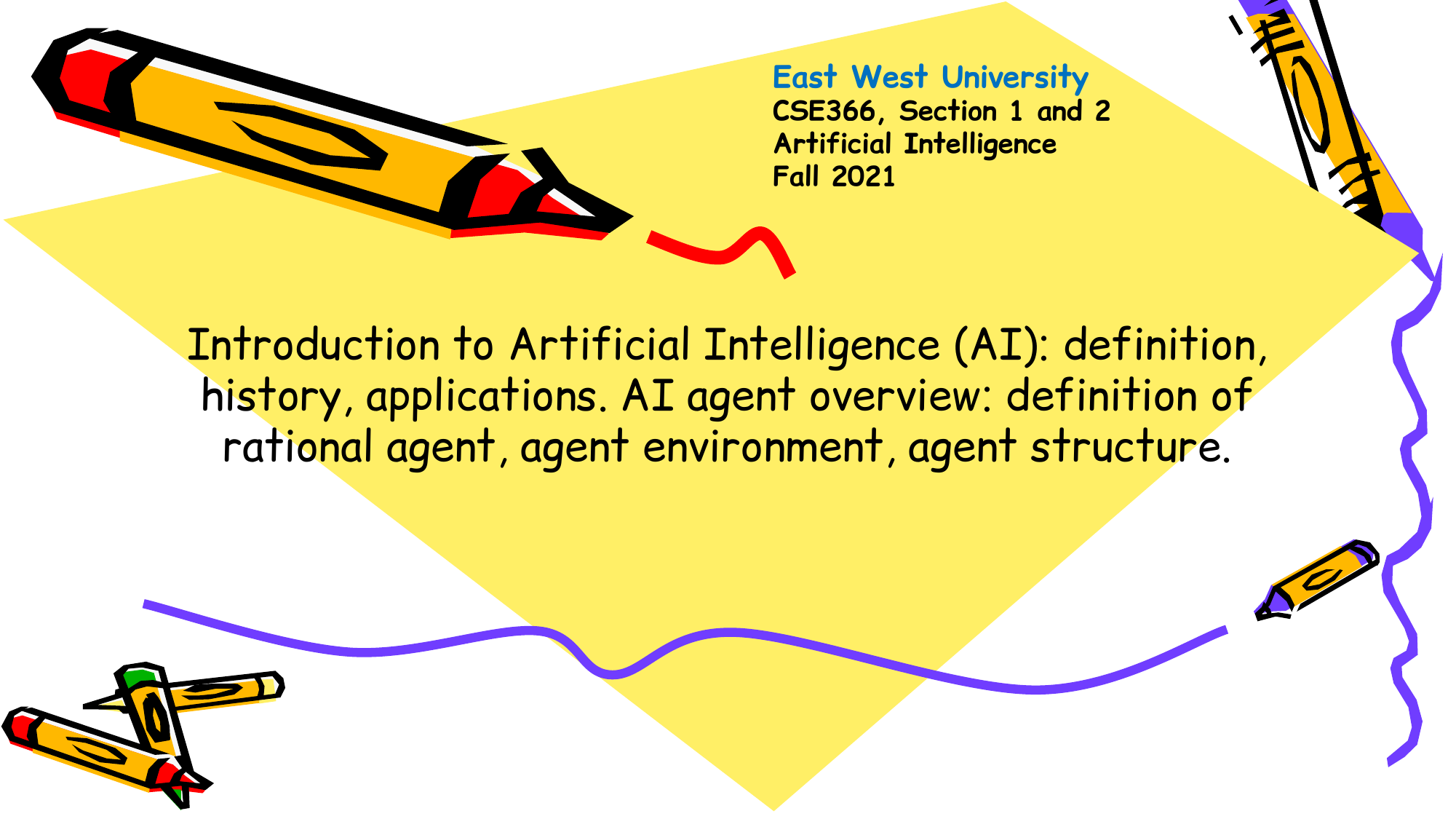

East West University
CSE366, Section 1 and 2
Artificial Intelligence
Fall 2021
Introduction to Artificial Intelligence (AI): definition, history, applications. AI agent overview: definition of rational agent, agent environment, agent structure.